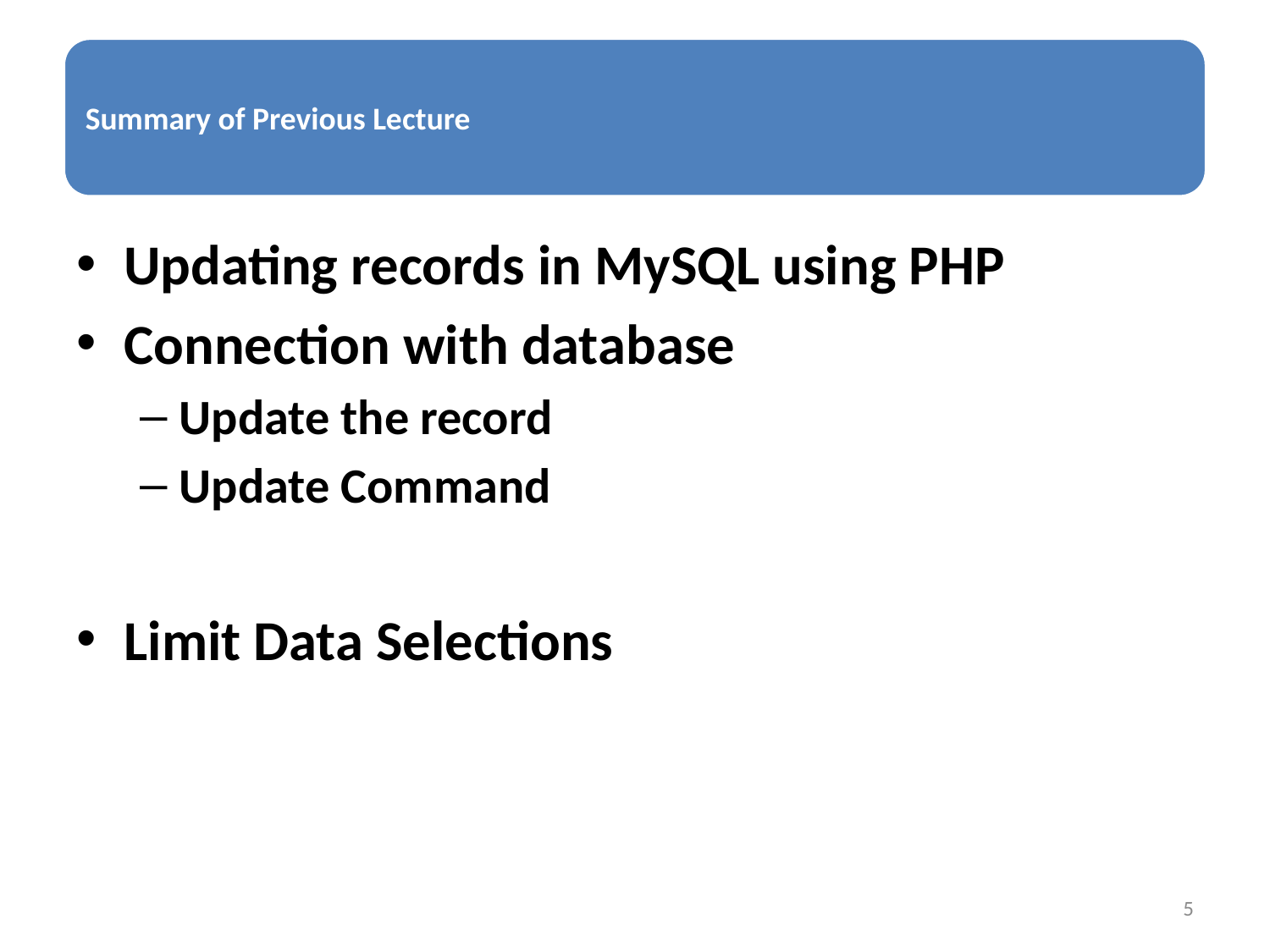

Summary of Previous Lecture
Updating records in MySQL using PHP
Connection with database
Update the record
Update Command

Limit Data Selections

5